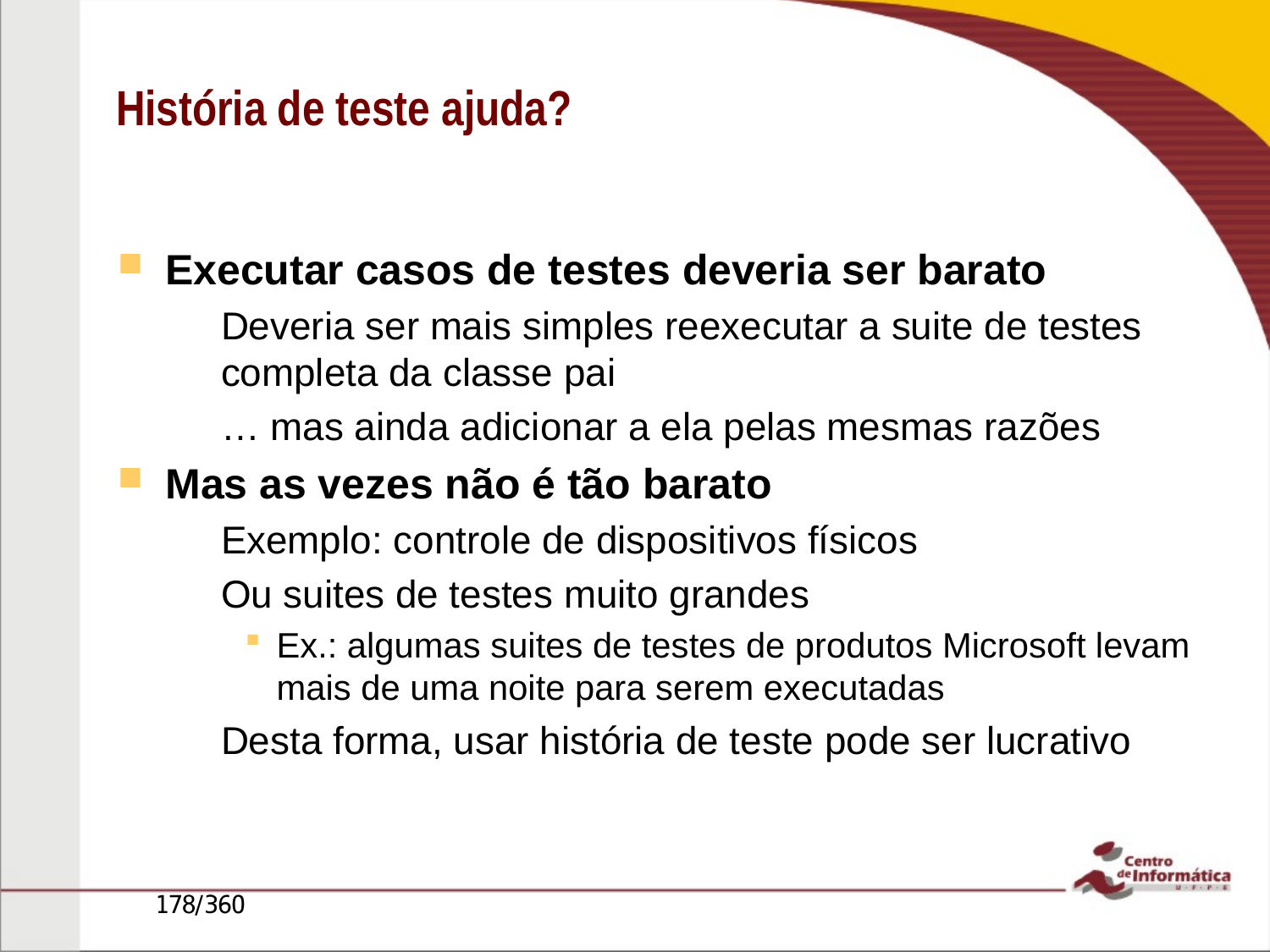

# História de teste ajuda?
Executar casos de testes deveria ser barato
Deveria ser mais simples reexecutar a suite de testes completa da classe pai
… mas ainda adicionar a ela pelas mesmas razões
Mas as vezes não é tão barato
Exemplo: controle de dispositivos físicos
Ou suites de testes muito grandes
Ex.: algumas suites de testes de produtos Microsoft levam mais de uma noite para serem executadas
Desta forma, usar história de teste pode ser lucrativo
178/360